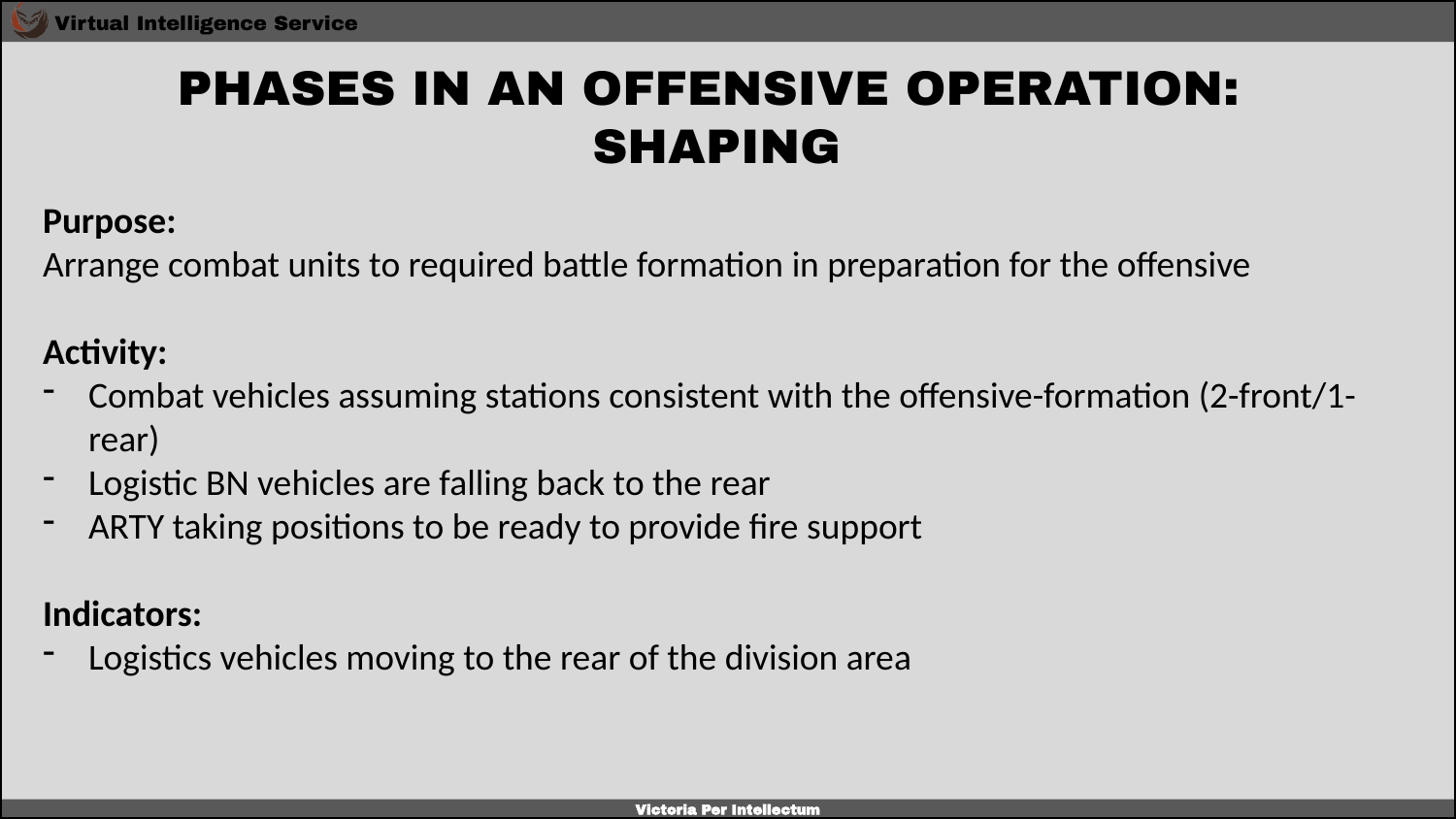

# PHASES IN AN OFFENSIVE OPERATION: SHAPING
A
A
Purpose:
Arrange combat units to required battle formation in preparation for the offensive

Activity:
Combat vehicles assuming stations consistent with the offensive-formation (2-front/1-rear)
Logistic BN vehicles are falling back to the rear
ARTY taking positions to be ready to provide fire support

Indicators:
Logistics vehicles moving to the rear of the division area

B
B
C
C
D
D
E
E
F
F